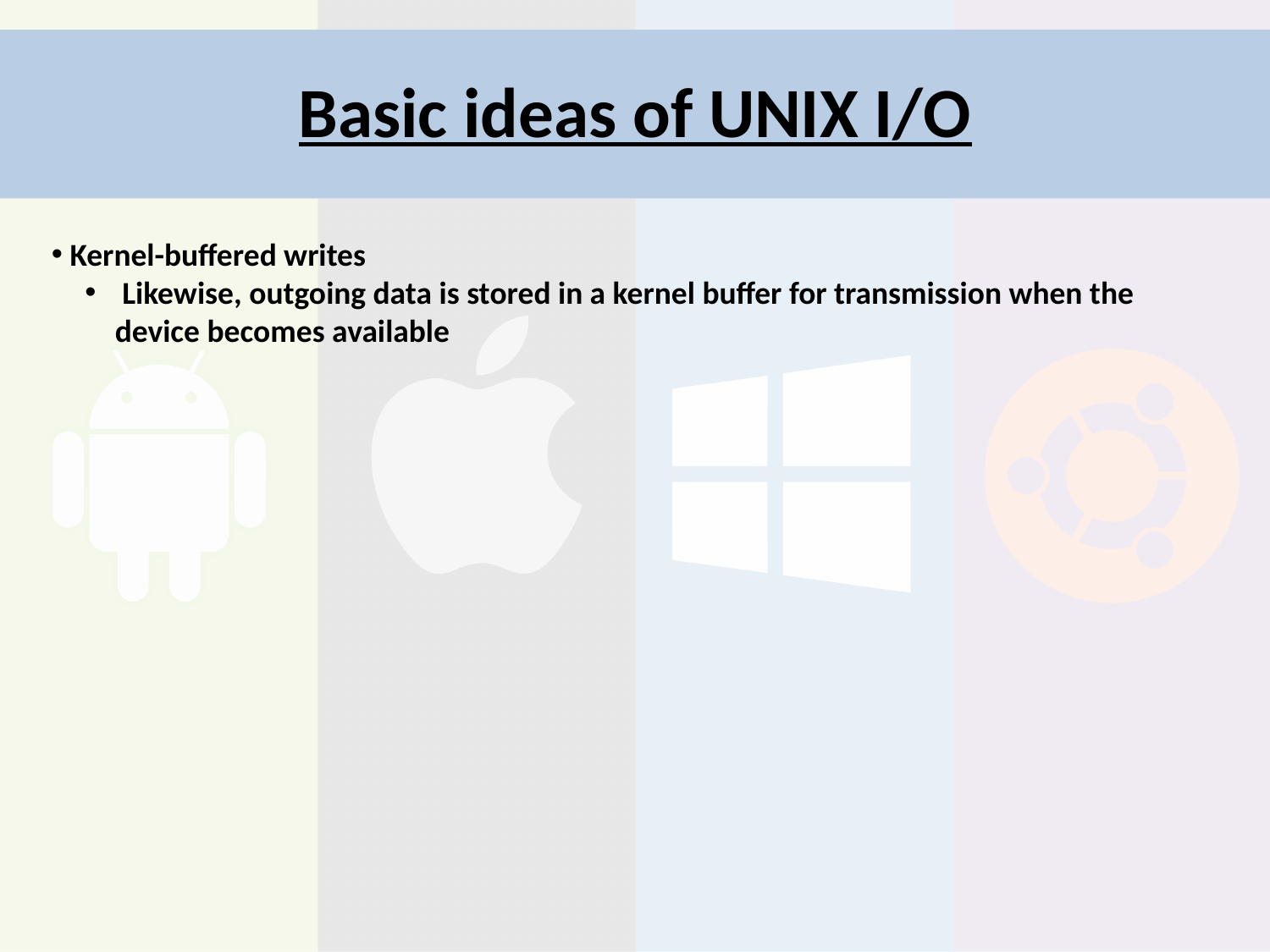

# Basic ideas of UNIX I/O
 Kernel-buffered writes
 Likewise, outgoing data is stored in a kernel buffer for transmission when the device becomes available